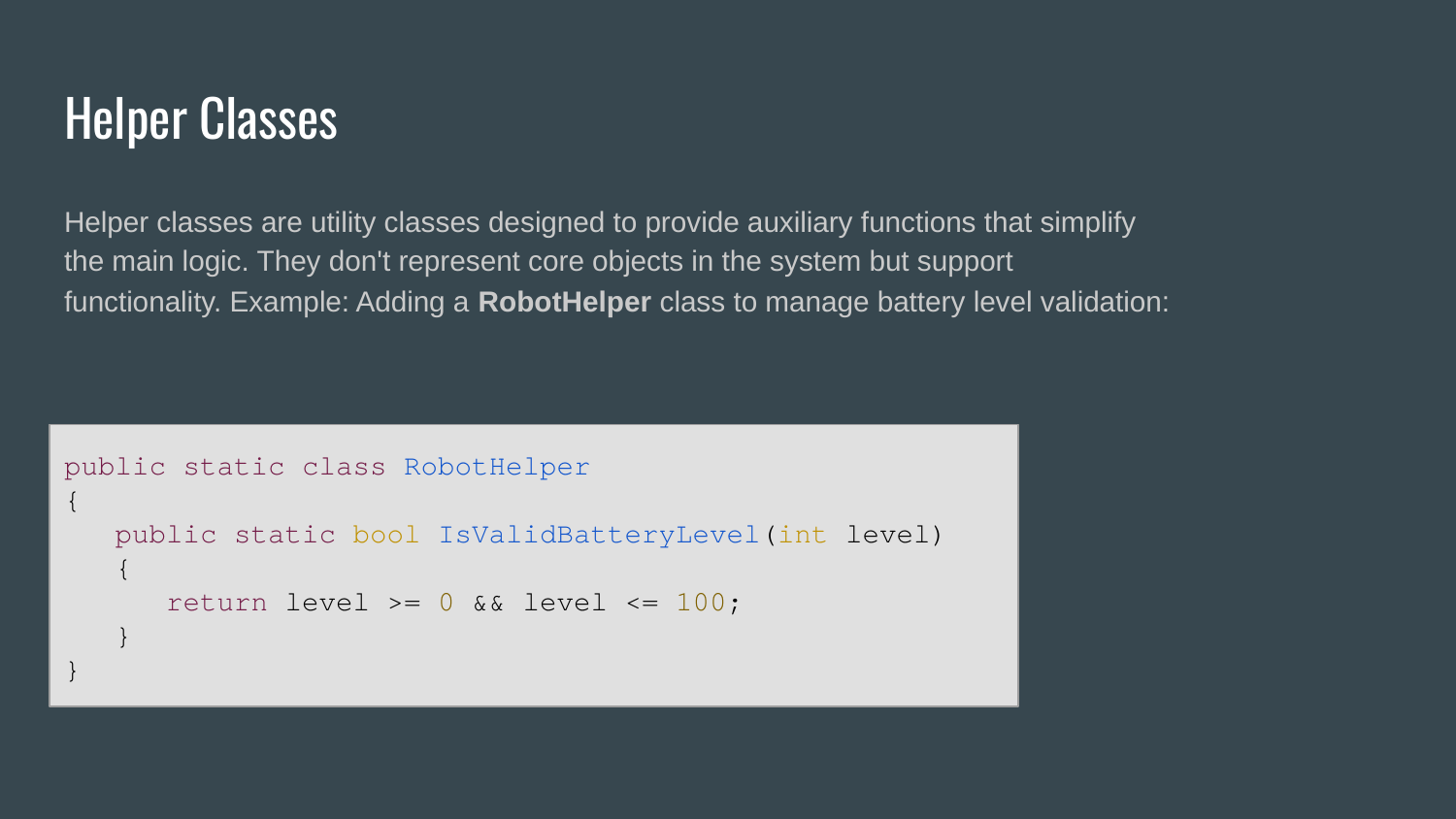

# Helper Classes
Helper classes are utility classes designed to provide auxiliary functions that simplify the main logic. They don't represent core objects in the system but support functionality. Example: Adding a RobotHelper class to manage battery level validation:

public static class RobotHelper
{
   public static bool IsValidBatteryLevel(int level)
   {
      return level >= 0 && level <= 100;
   }
}